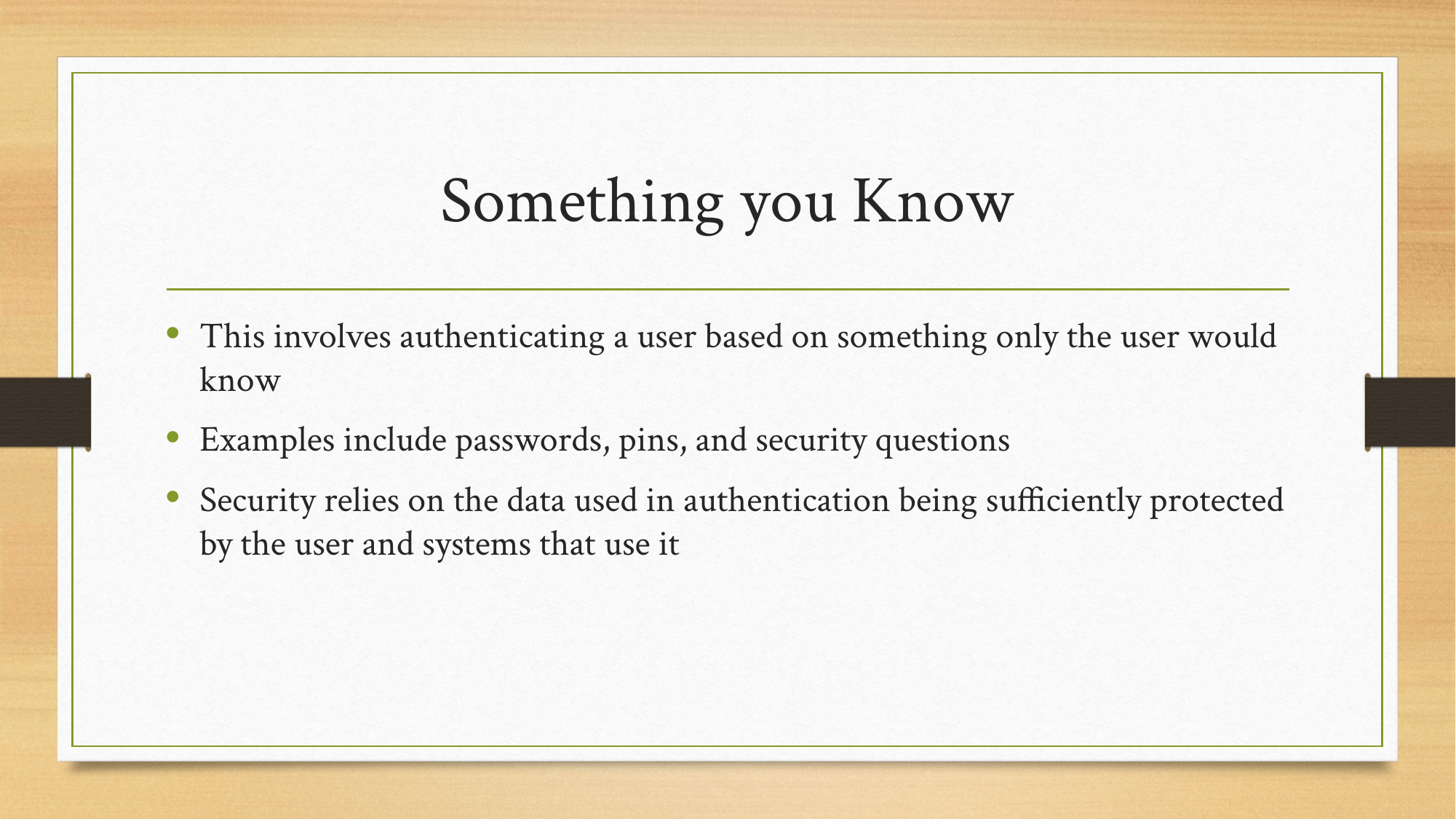

# Something you Know
This involves authenticating a user based on something only the user would know
Examples include passwords, pins, and security questions
Security relies on the data used in authentication being sufficiently protected by the user and systems that use it